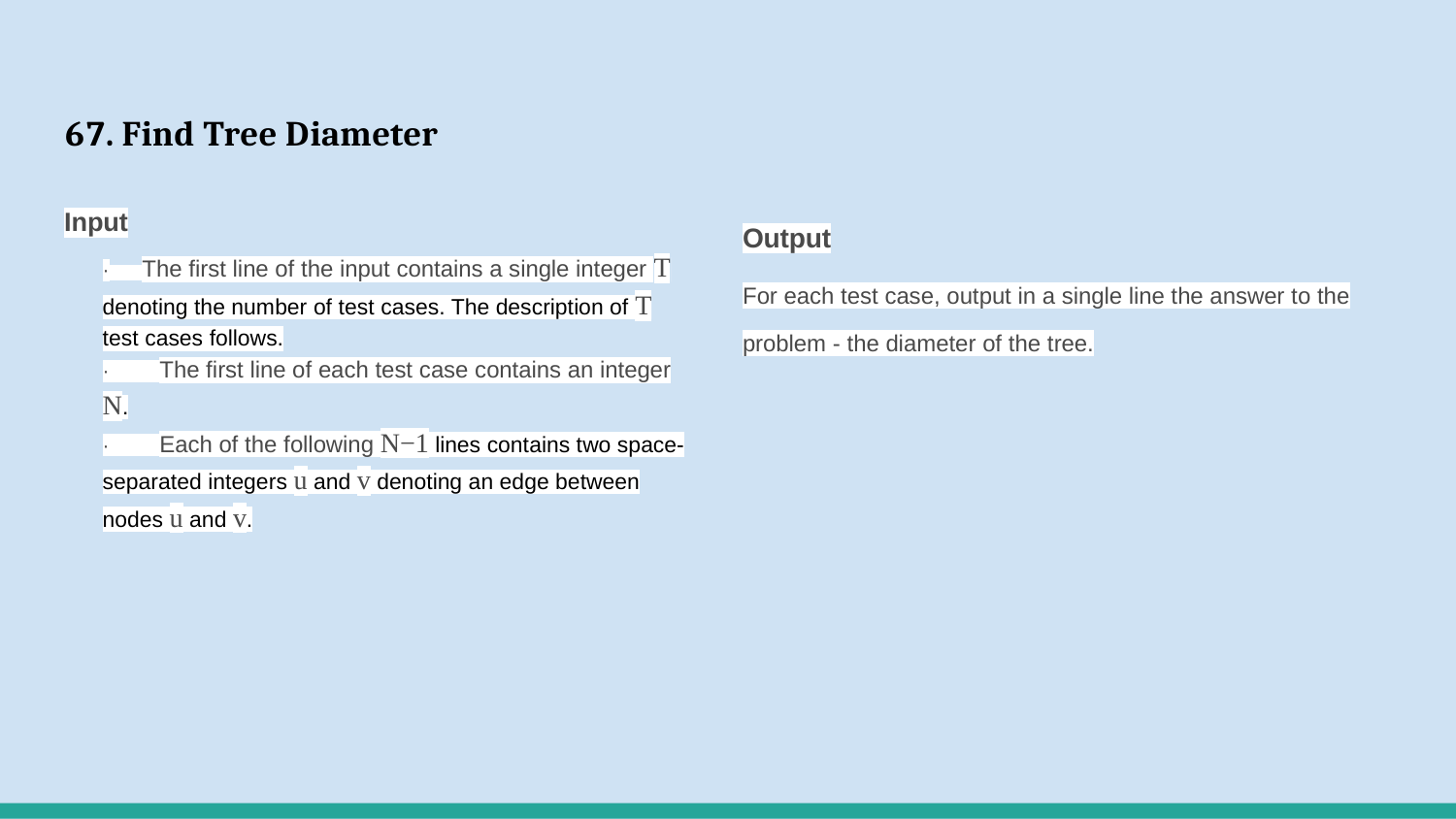

# 67. Find Tree Diameter
Input
·         The first line of the input contains a single integer T denoting the number of test cases. The description of T test cases follows.
·         The first line of each test case contains an integer N.
·         Each of the following N−1 lines contains two space-separated integers u and v denoting an edge between nodes u and v.

Output
For each test case, output in a single line the answer to the problem - the diameter of the tree.